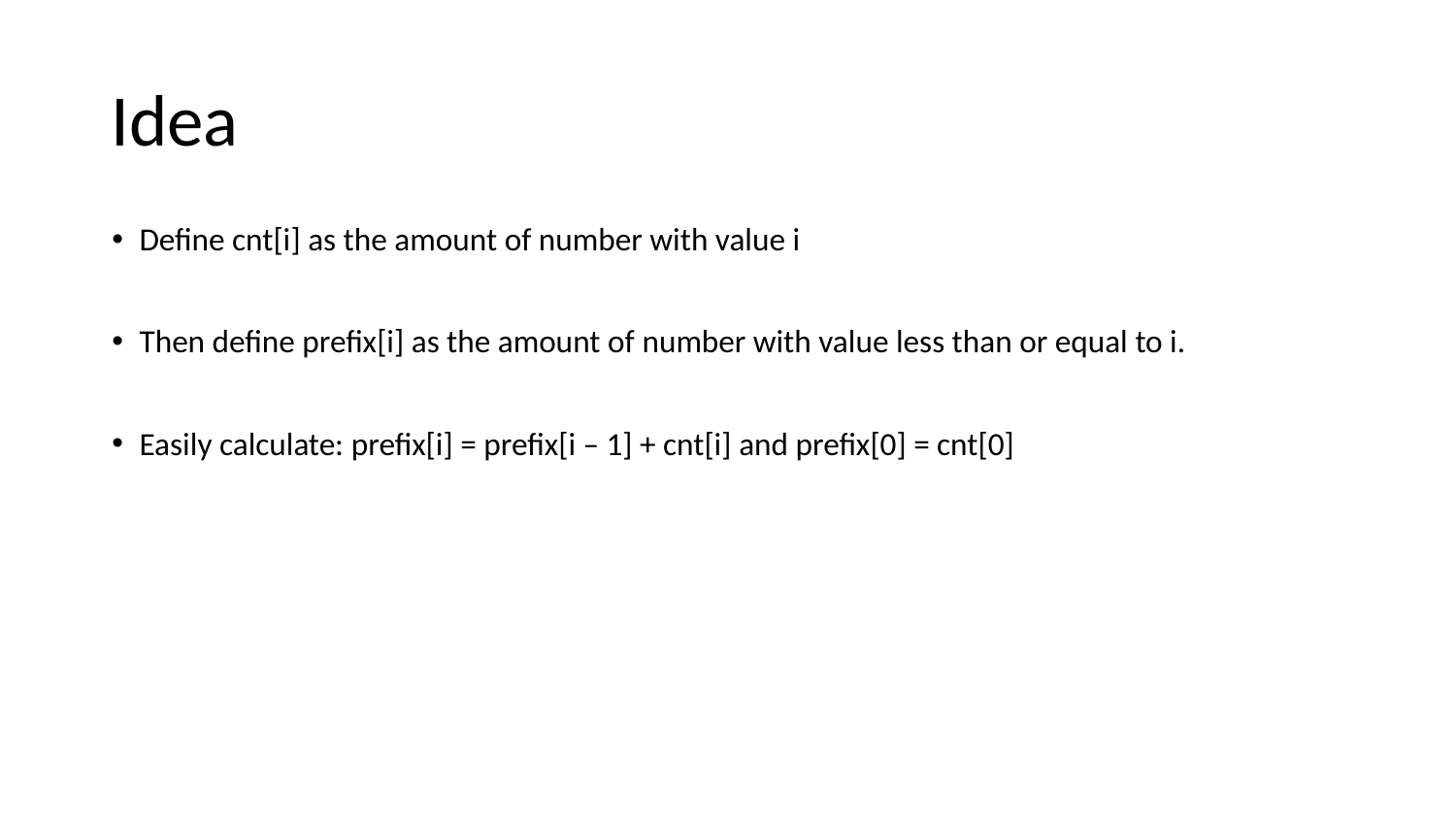

# Idea
Define cnt[i] as the amount of number with value i

Then define prefix[i] as the amount of number with value less than or equal to i.

Easily calculate: prefix[i] = prefix[i – 1] + cnt[i] and prefix[0] = cnt[0]